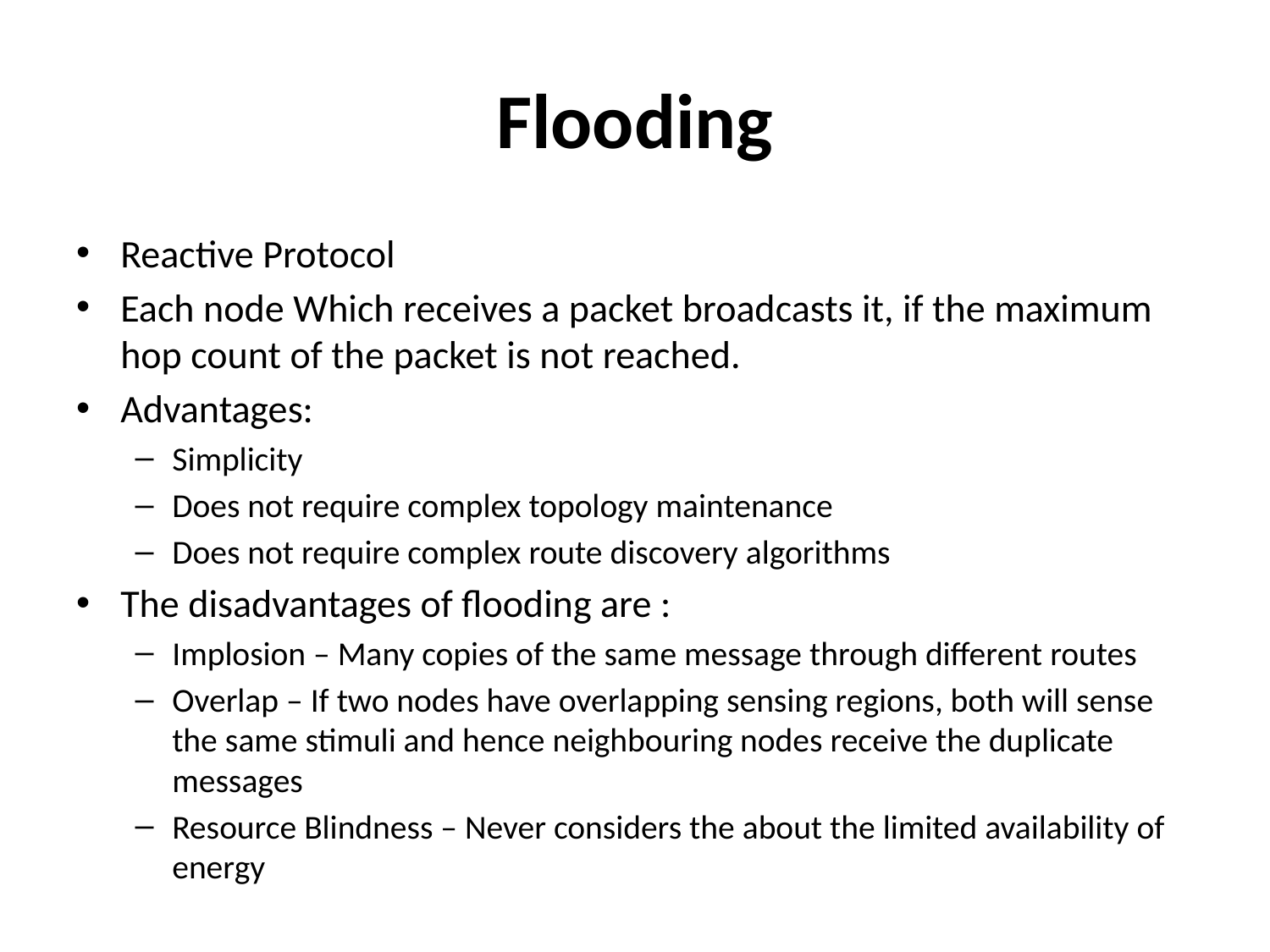

# Flooding
Reactive Protocol
Each node Which receives a packet broadcasts it, if the maximum hop count of the packet is not reached.
Advantages:
Simplicity
Does not require complex topology maintenance
Does not require complex route discovery algorithms
The disadvantages of flooding are :
Implosion – Many copies of the same message through different routes
Overlap – If two nodes have overlapping sensing regions, both will sense the same stimuli and hence neighbouring nodes receive the duplicate messages
Resource Blindness – Never considers the about the limited availability of energy